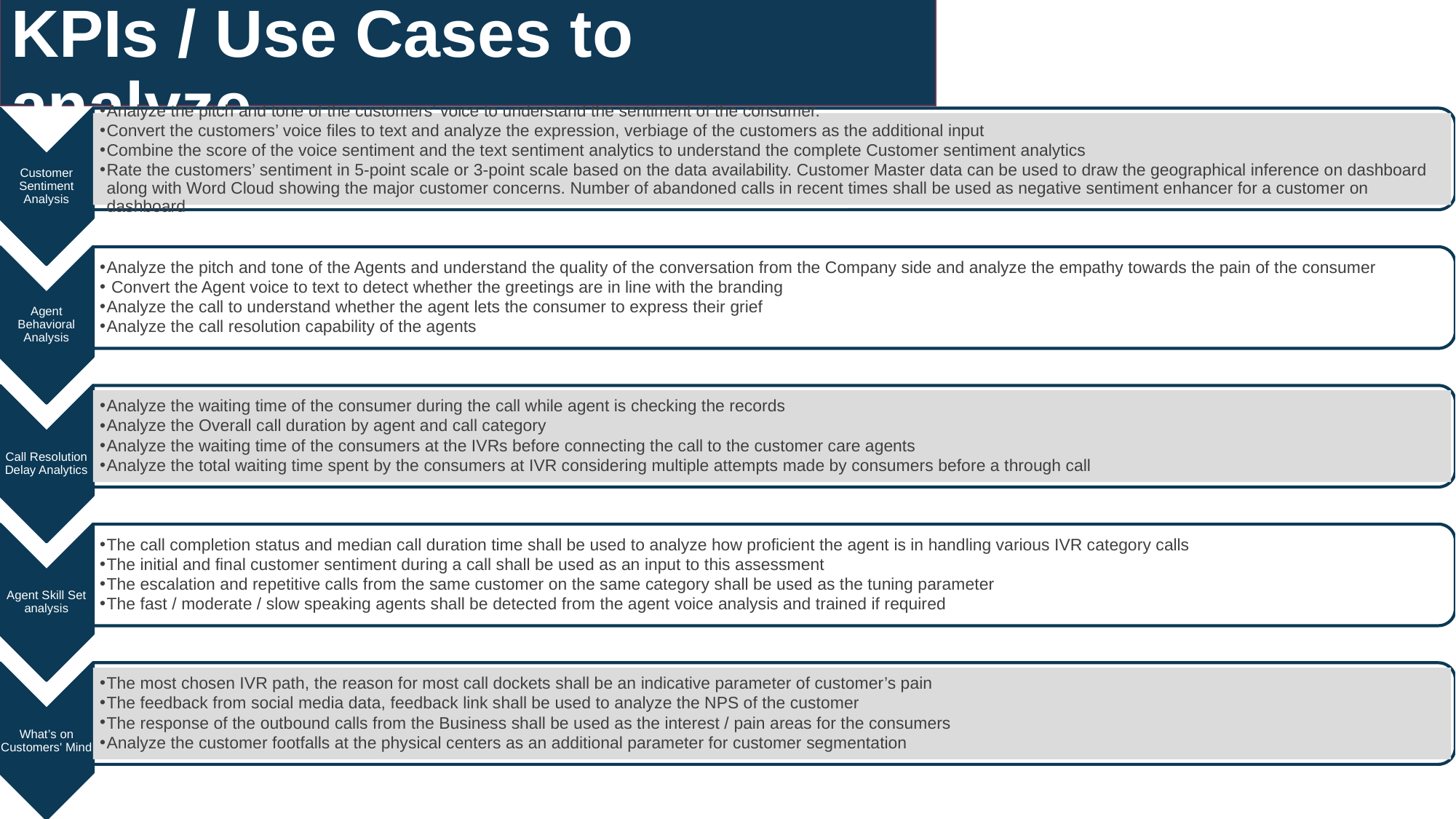

KPIs / Use Cases to analyze

Analyze the pitch and tone of the customers’ voice to understand the sentiment of the consumer.
Convert the customers’ voice files to text and analyze the expression, verbiage of the customers as the additional input
Combine the score of the voice sentiment and the text sentiment analytics to understand the complete Customer sentiment analytics
Rate the customers’ sentiment in 5-point scale or 3-point scale based on the data availability. Customer Master data can be used to draw the geographical inference on dashboard along with Word Cloud showing the major customer concerns. Number of abandoned calls in recent times shall be used as negative sentiment enhancer for a customer on dashboard

Customer Sentiment Analysis
Analyze the pitch and tone of the Agents and understand the quality of the conversation from the Company side and analyze the empathy towards the pain of the consumer
 Convert the Agent voice to text to detect whether the greetings are in line with the branding
Analyze the call to understand whether the agent lets the consumer to express their grief
Analyze the call resolution capability of the agents

Agent Behavioral Analysis
Analyze the waiting time of the consumer during the call while agent is checking the records
Analyze the Overall call duration by agent and call category
Analyze the waiting time of the consumers at the IVRs before connecting the call to the customer care agents
Analyze the total waiting time spent by the consumers at IVR considering multiple attempts made by consumers before a through call

Call Resolution Delay Analytics
The call completion status and median call duration time shall be used to analyze how proficient the agent is in handling various IVR category calls
The initial and final customer sentiment during a call shall be used as an input to this assessment
The escalation and repetitive calls from the same customer on the same category shall be used as the tuning parameter
The fast / moderate / slow speaking agents shall be detected from the agent voice analysis and trained if required

Agent Skill Set analysis
The most chosen IVR path, the reason for most call dockets shall be an indicative parameter of customer’s pain
The feedback from social media data, feedback link shall be used to analyze the NPS of the customer
The response of the outbound calls from the Business shall be used as the interest / pain areas for the consumers
Analyze the customer footfalls at the physical centers as an additional parameter for customer segmentation

What’s on Customers' Mind